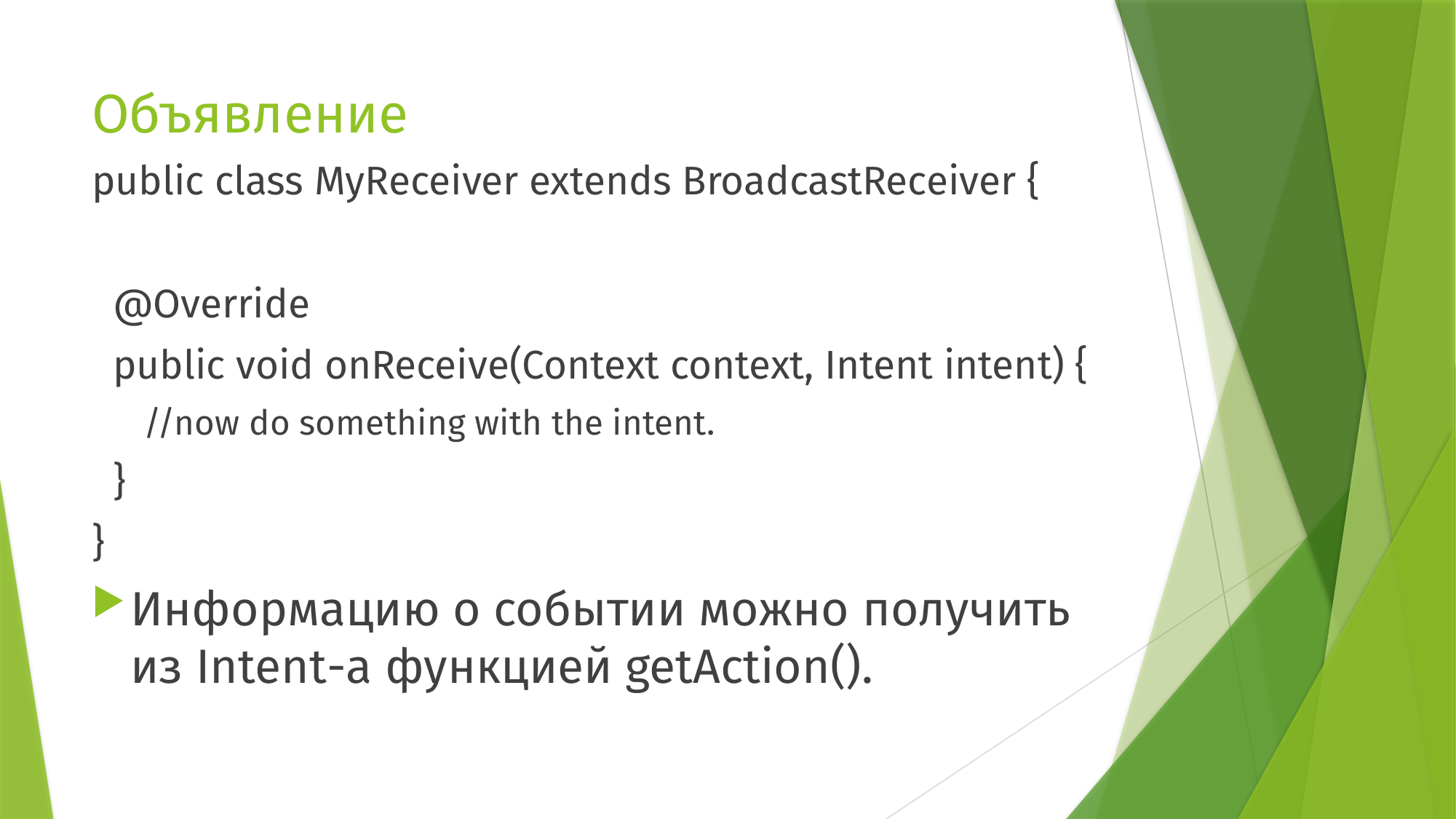

# Объявление
public class MyReceiver extends BroadcastReceiver {

  @Override
  public void onReceive(Context context, Intent intent) {
//now do something with the intent.
  }
}
Информацию о событии можно получить из Intent-а функцией getAction().